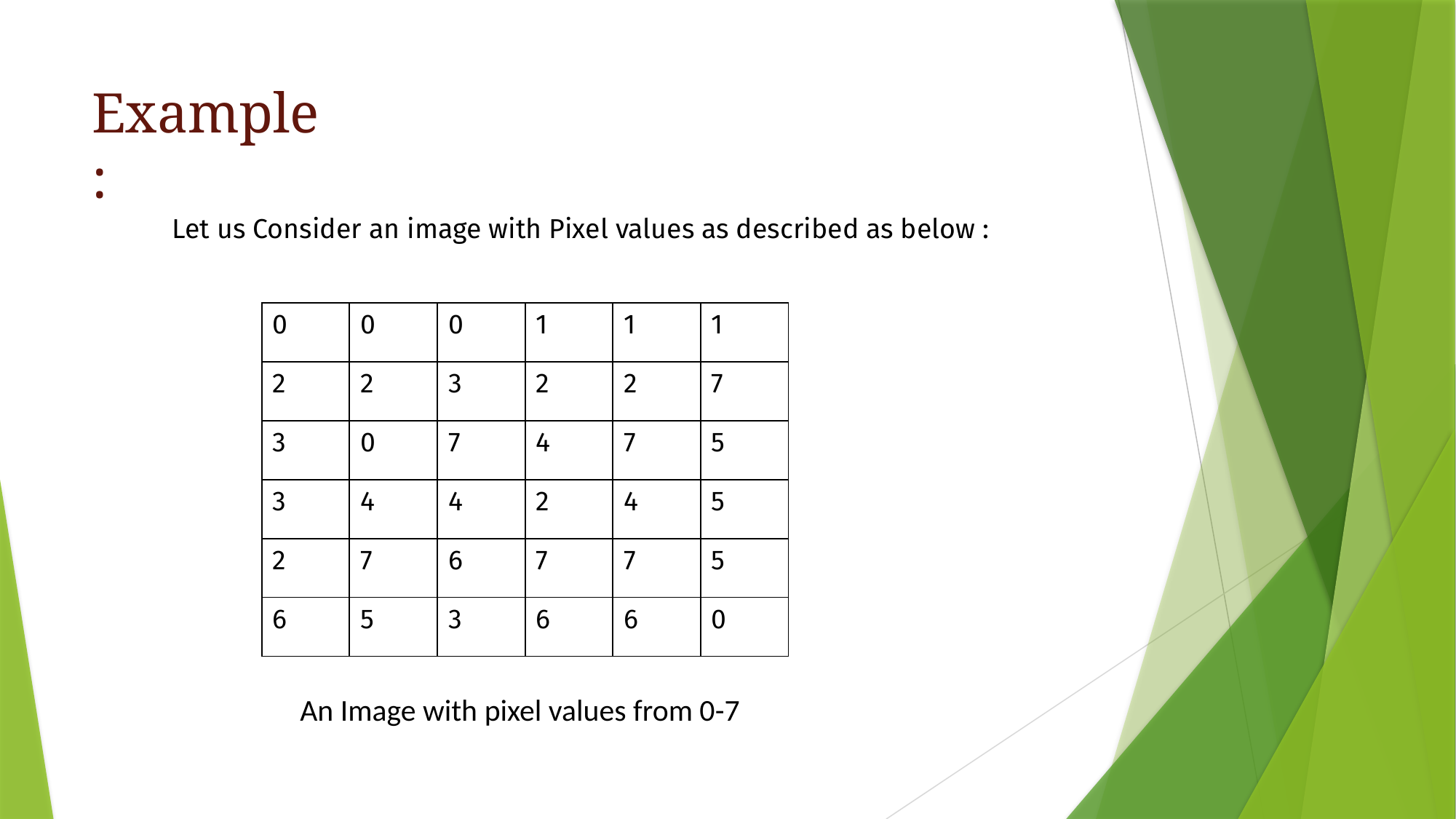

# Example:
Let us Consider an image with Pixel values as described as below :
| 0 | 0 | 0 | 1 | 1 | 1 |
| --- | --- | --- | --- | --- | --- |
| 2 | 2 | 3 | 2 | 2 | 7 |
| 3 | 0 | 7 | 4 | 7 | 5 |
| 3 | 4 | 4 | 2 | 4 | 5 |
| 2 | 7 | 6 | 7 | 7 | 5 |
| 6 | 5 | 3 | 6 | 6 | 0 |
    An Image with pixel values from 0-7